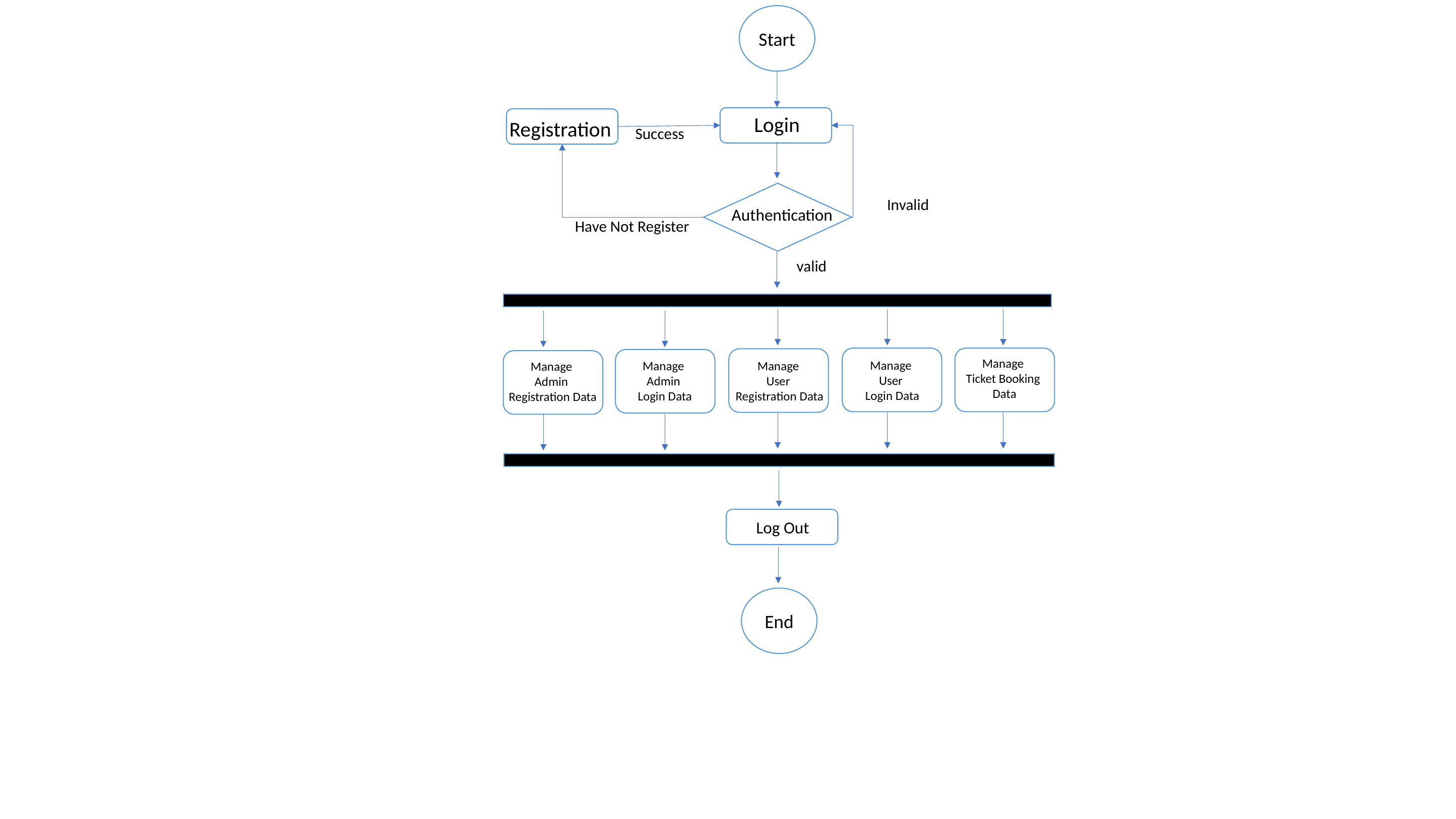

Start
Login

Registration
Success

Invalid
Authentication
Have Not Register
valid

Manage
Ticket Booking
Data
Manage
User
Login Data
Manage
Admin
Login Data
Manage
User
Registration Data
Manage
Admin
Registration Data

Log Out
End